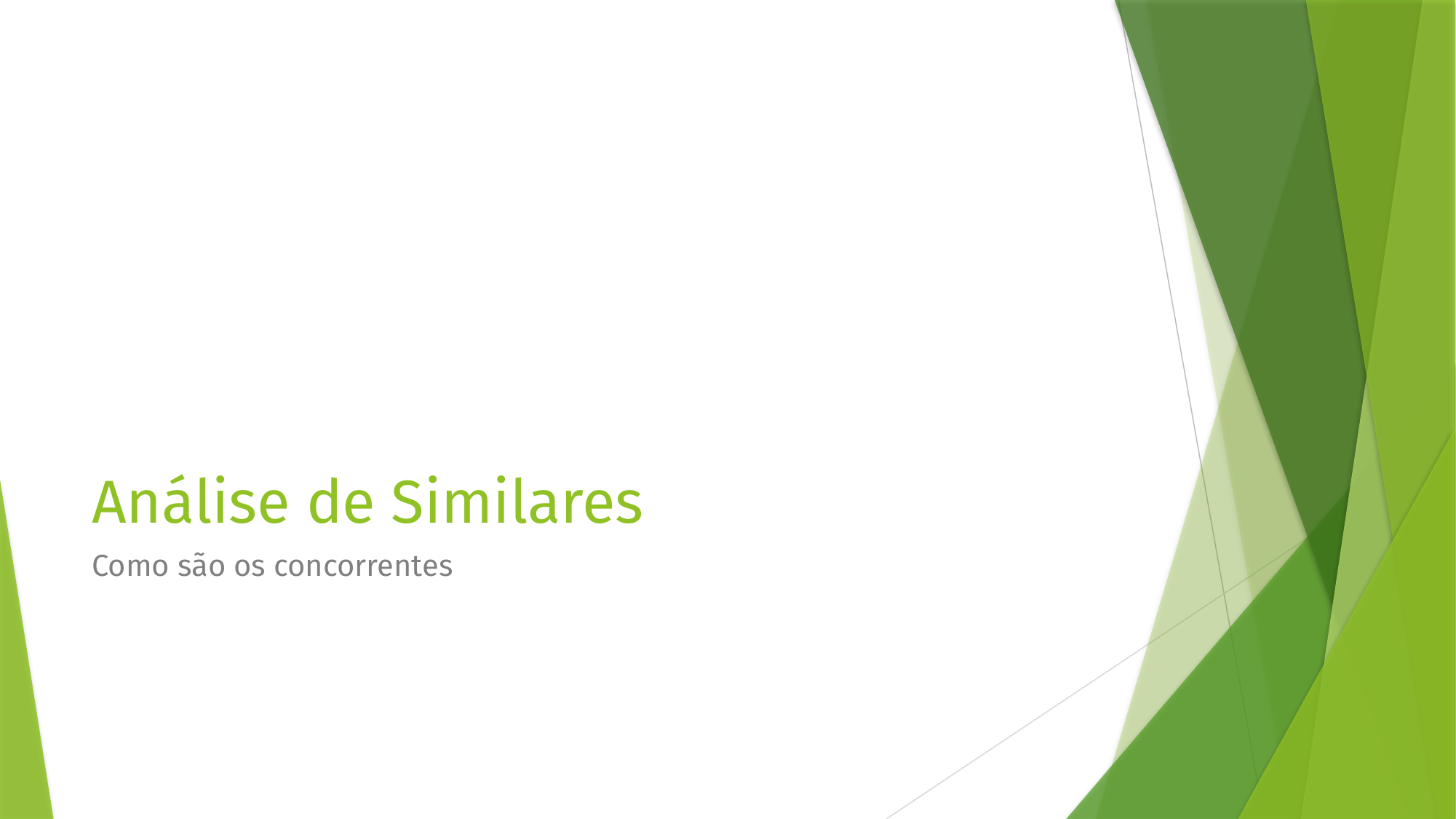

# Análise de Similares
Como são os concorrentes